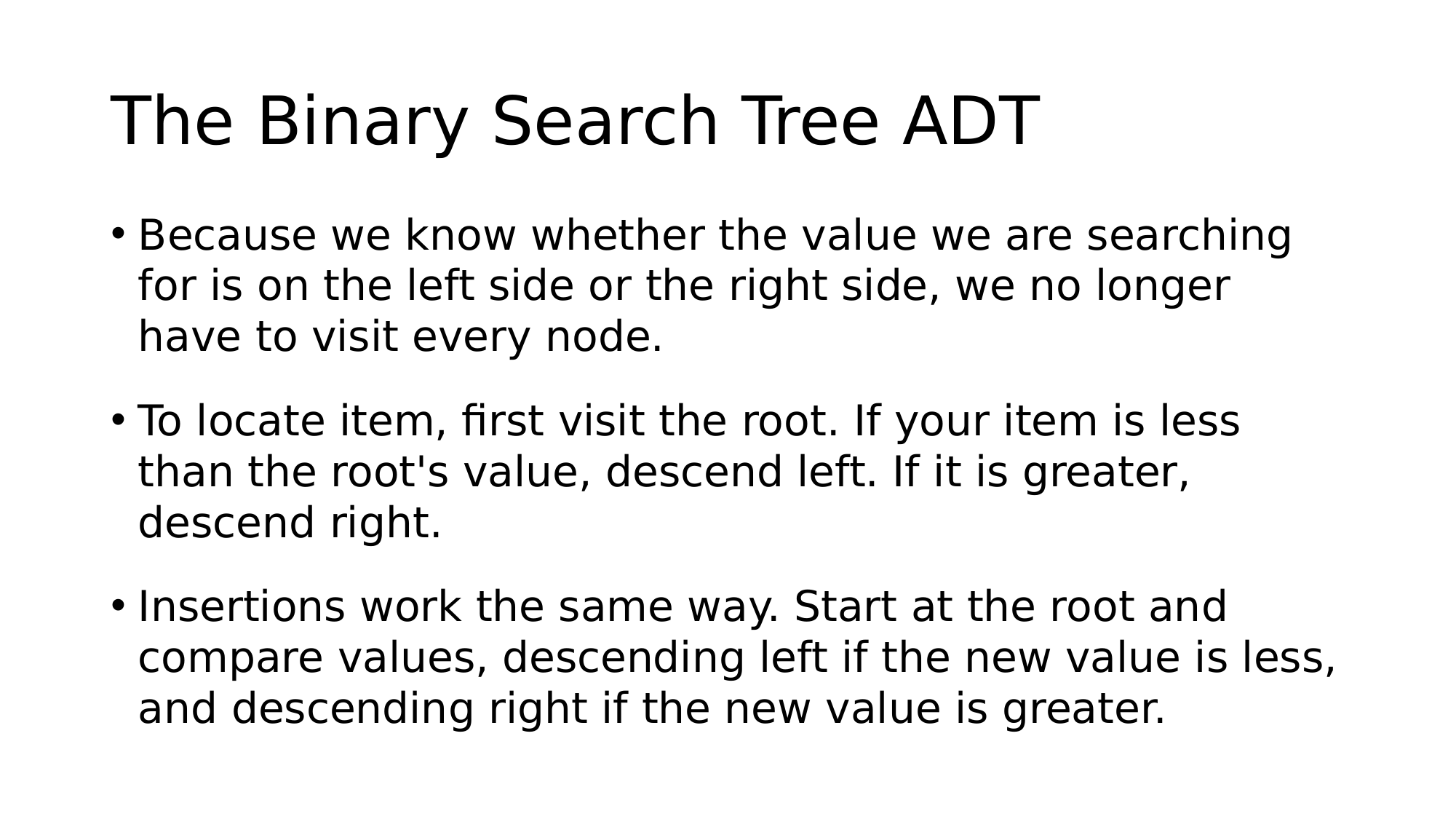

# The Binary Search Tree ADT
Because we know whether the value we are searching for is on the left side or the right side, we no longer have to visit every node.
To locate item, first visit the root. If your item is less than the root's value, descend left. If it is greater, descend right.
Insertions work the same way. Start at the root and compare values, descending left if the new value is less, and descending right if the new value is greater.